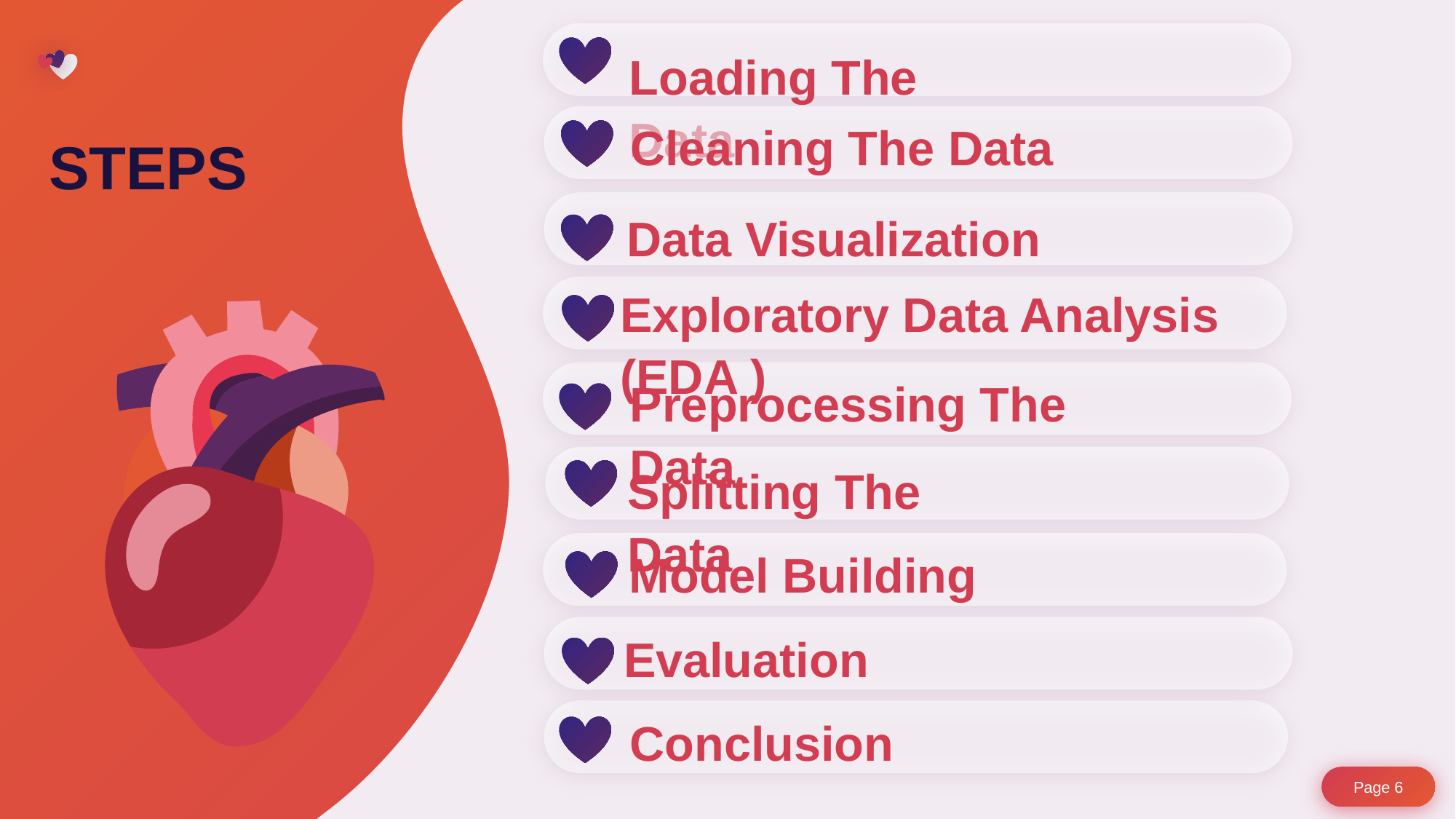

Loading The Data

Cleaning The Data

STEPS

Data Visualization

Exploratory Data Analysis (EDA )

Preprocessing The Data

Splitting The Data

Model Building

Evaluation

Conclusion

Page 6